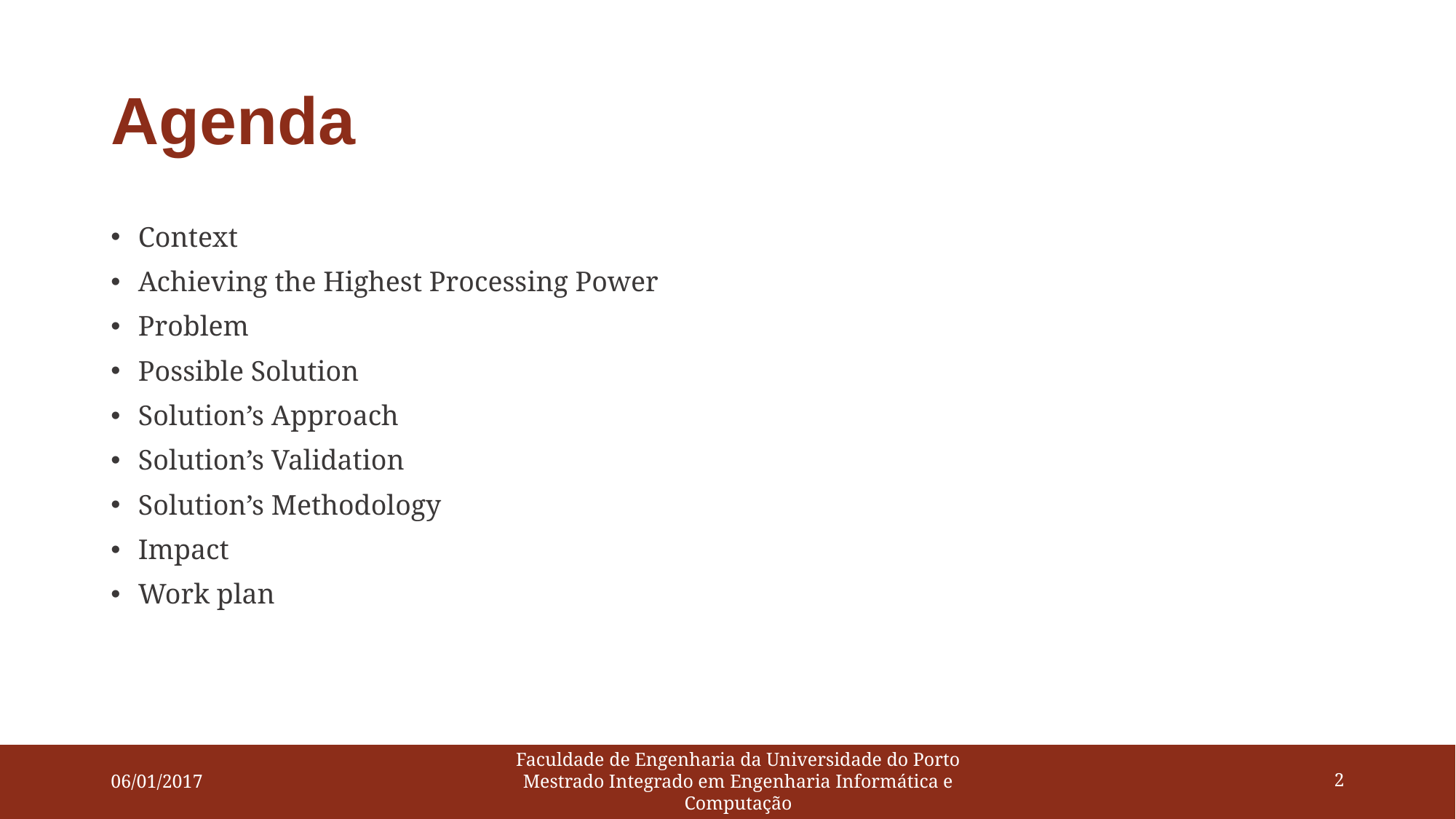

# Agenda
Context
Achieving the Highest Processing Power
Problem
Possible Solution
Solution’s Approach
Solution’s Validation
Solution’s Methodology
Impact
Work plan

06/01/2017
Faculdade de Engenharia da Universidade do Porto
Mestrado Integrado em Engenharia Informática e Computação
2